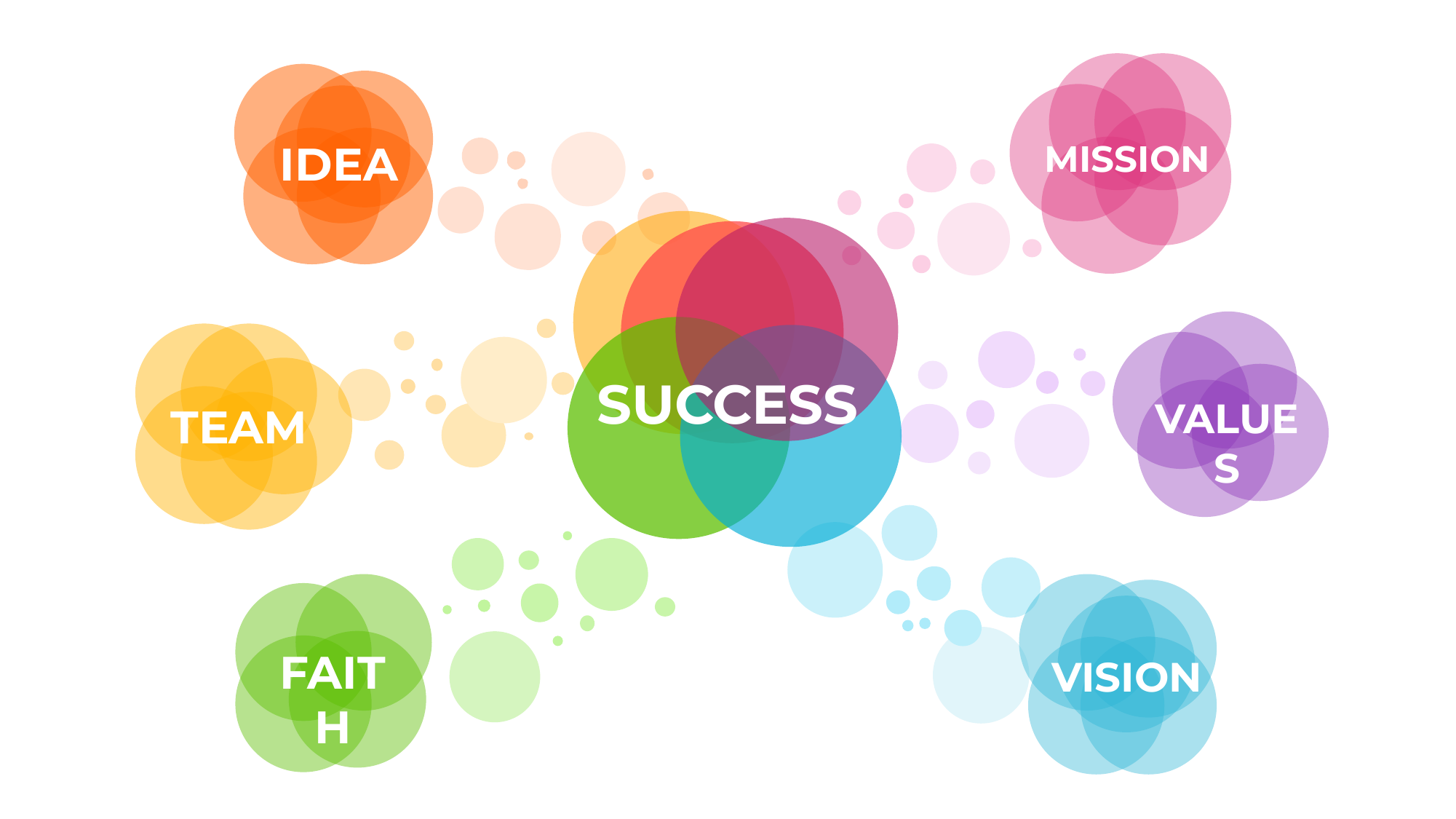

IDEA
MISSION

SUCCESS
VALUES
TEAM

FAITH
VISION